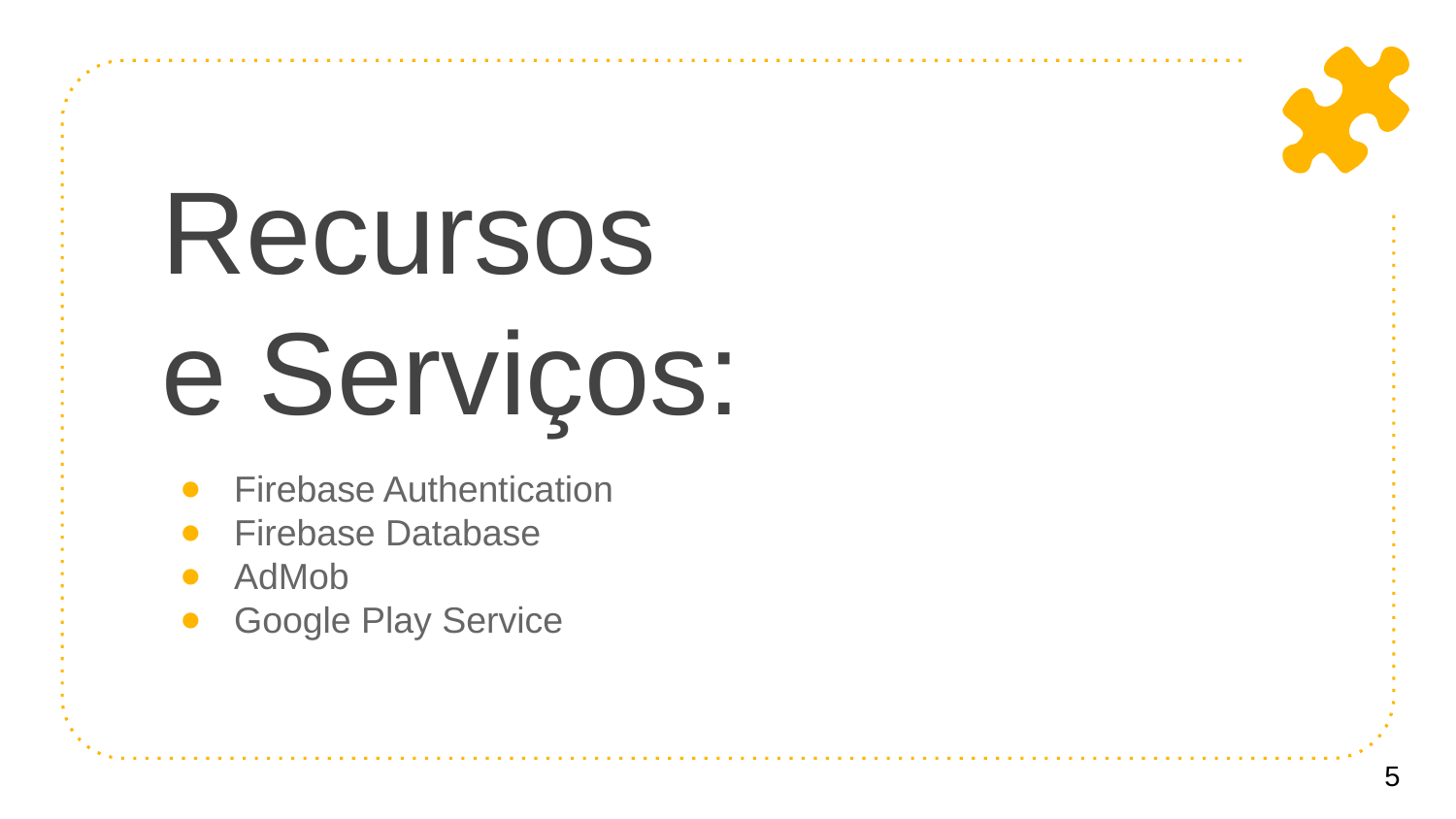

# Recursos
e Serviços:
Firebase Authentication
Firebase Database
AdMob
Google Play Service
5